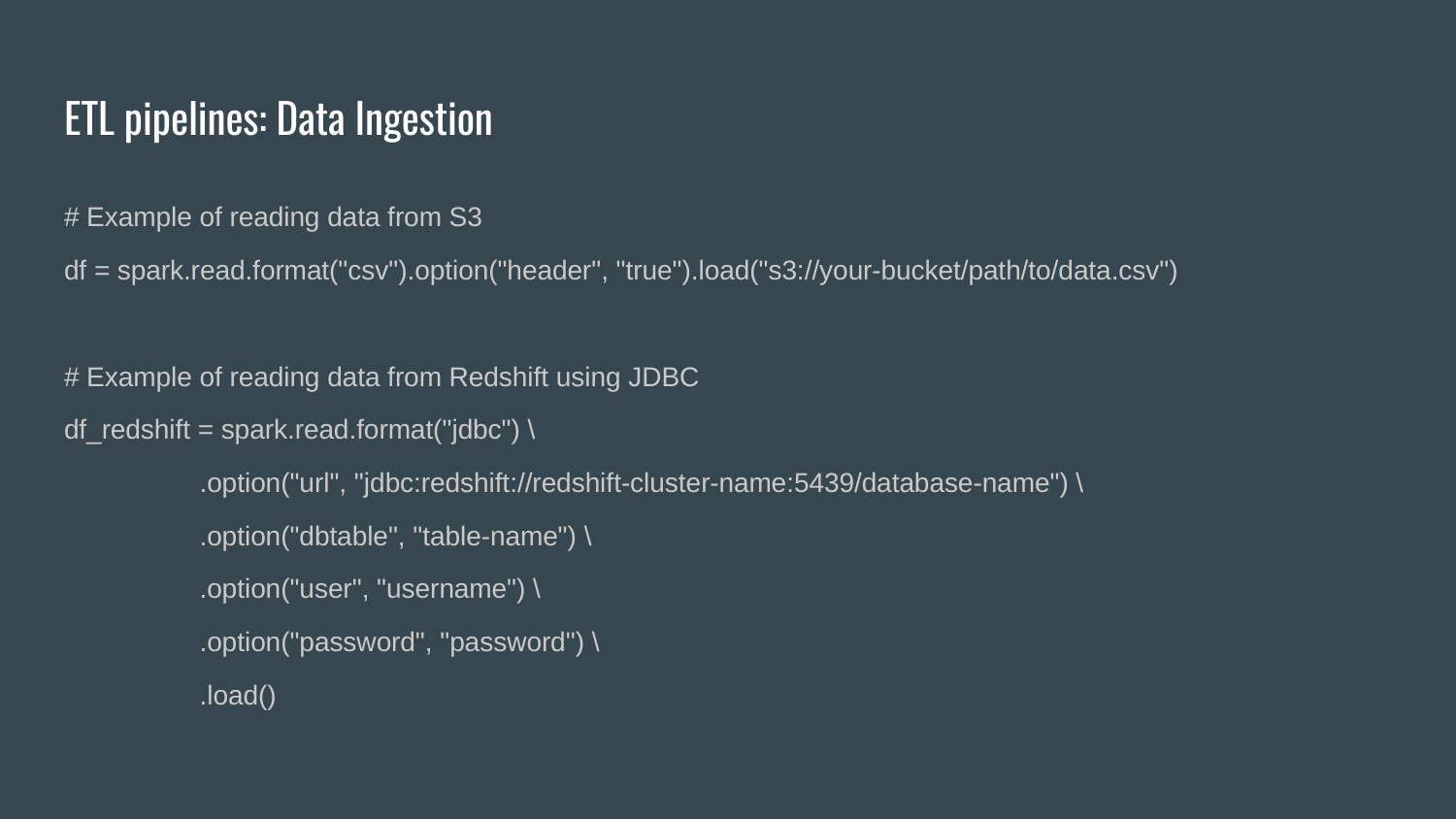

# ETL pipelines: Data Ingestion
# Example of reading data from S3
df = spark.read.format("csv").option("header", "true").load("s3://your-bucket/path/to/data.csv")

# Example of reading data from Redshift using JDBC
df_redshift = spark.read.format("jdbc") \
                  .option("url", "jdbc:redshift://redshift-cluster-name:5439/database-name") \
                  .option("dbtable", "table-name") \
                  .option("user", "username") \
                  .option("password", "password") \
                  .load()